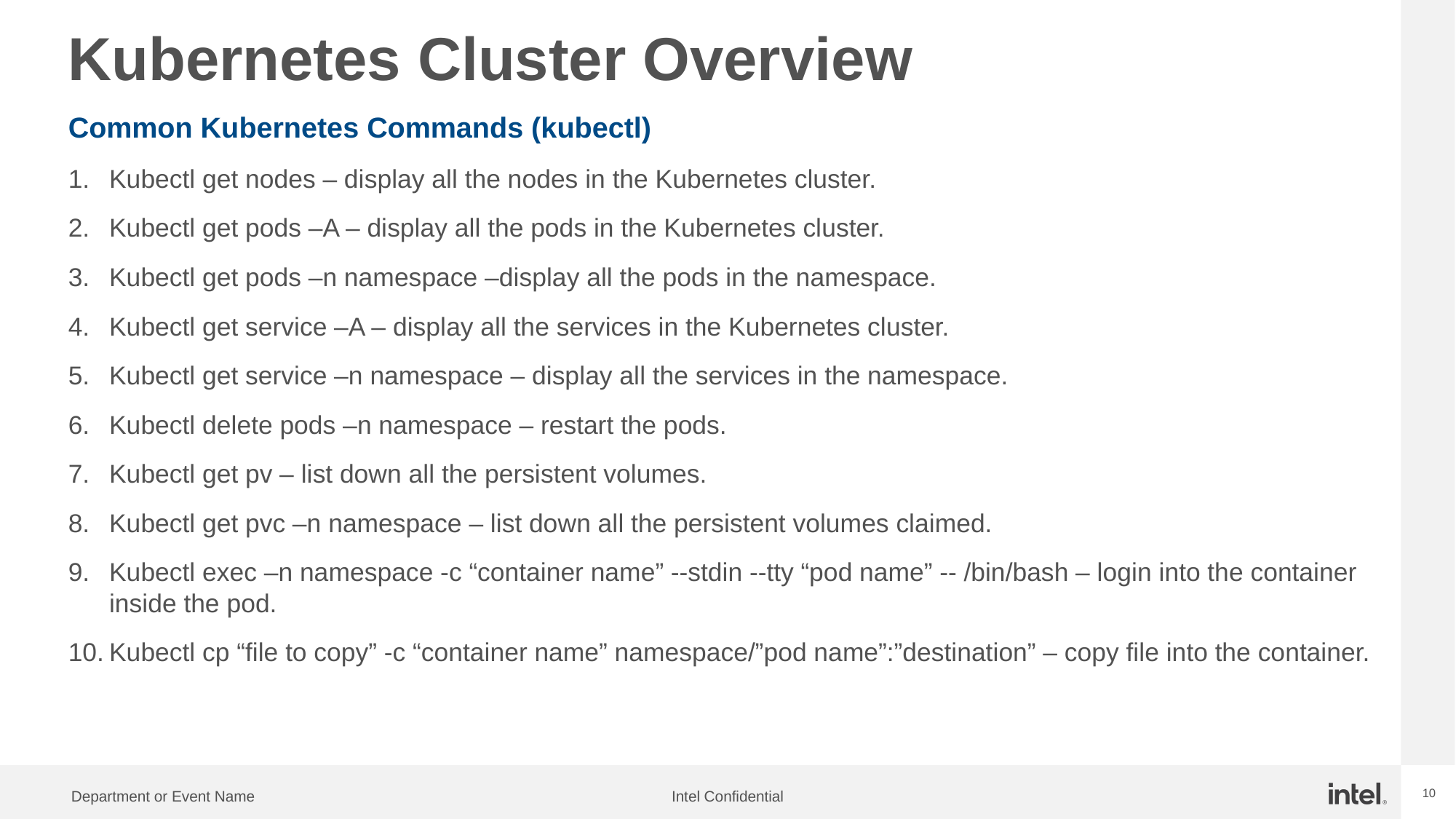

# Kubernetes Cluster Overview
Common Kubernetes Commands (kubectl)
Kubectl get nodes – display all the nodes in the Kubernetes cluster.
Kubectl get pods –A – display all the pods in the Kubernetes cluster.
Kubectl get pods –n namespace –display all the pods in the namespace.
Kubectl get service –A – display all the services in the Kubernetes cluster.
Kubectl get service –n namespace – display all the services in the namespace.
Kubectl delete pods –n namespace – restart the pods.
Kubectl get pv – list down all the persistent volumes.
Kubectl get pvc –n namespace – list down all the persistent volumes claimed.
Kubectl exec –n namespace -c “container name” --stdin --tty “pod name” -- /bin/bash – login into the container inside the pod.
Kubectl cp “file to copy” -c “container name” namespace/”pod name”:”destination” – copy file into the container.